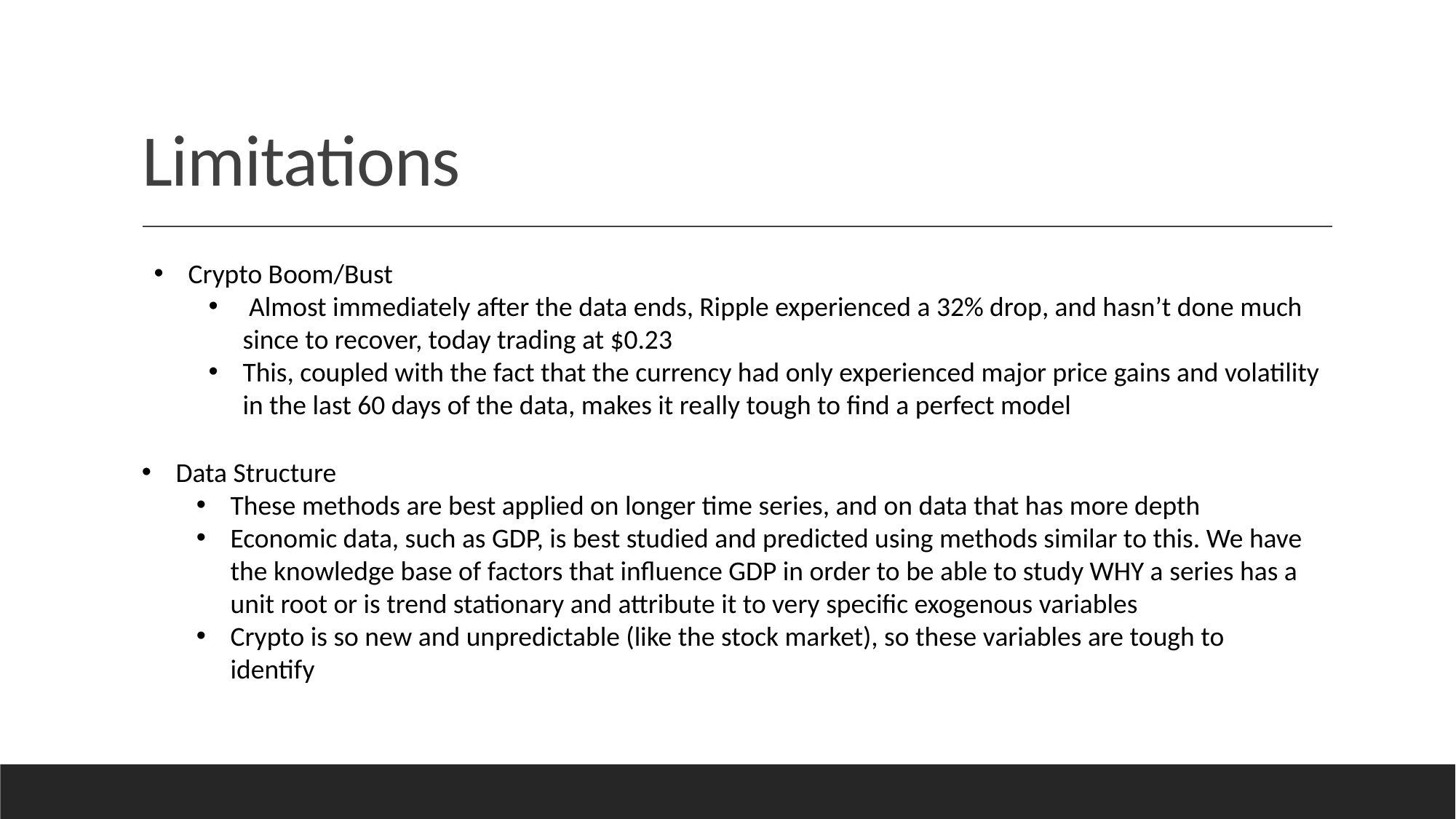

# Limitations
Crypto Boom/Bust
 Almost immediately after the data ends, Ripple experienced a 32% drop, and hasn’t done much since to recover, today trading at $0.23
This, coupled with the fact that the currency had only experienced major price gains and volatility in the last 60 days of the data, makes it really tough to find a perfect model

Data Structure
These methods are best applied on longer time series, and on data that has more depth
Economic data, such as GDP, is best studied and predicted using methods similar to this. We have the knowledge base of factors that influence GDP in order to be able to study WHY a series has a unit root or is trend stationary and attribute it to very specific exogenous variables
Crypto is so new and unpredictable (like the stock market), so these variables are tough to identify